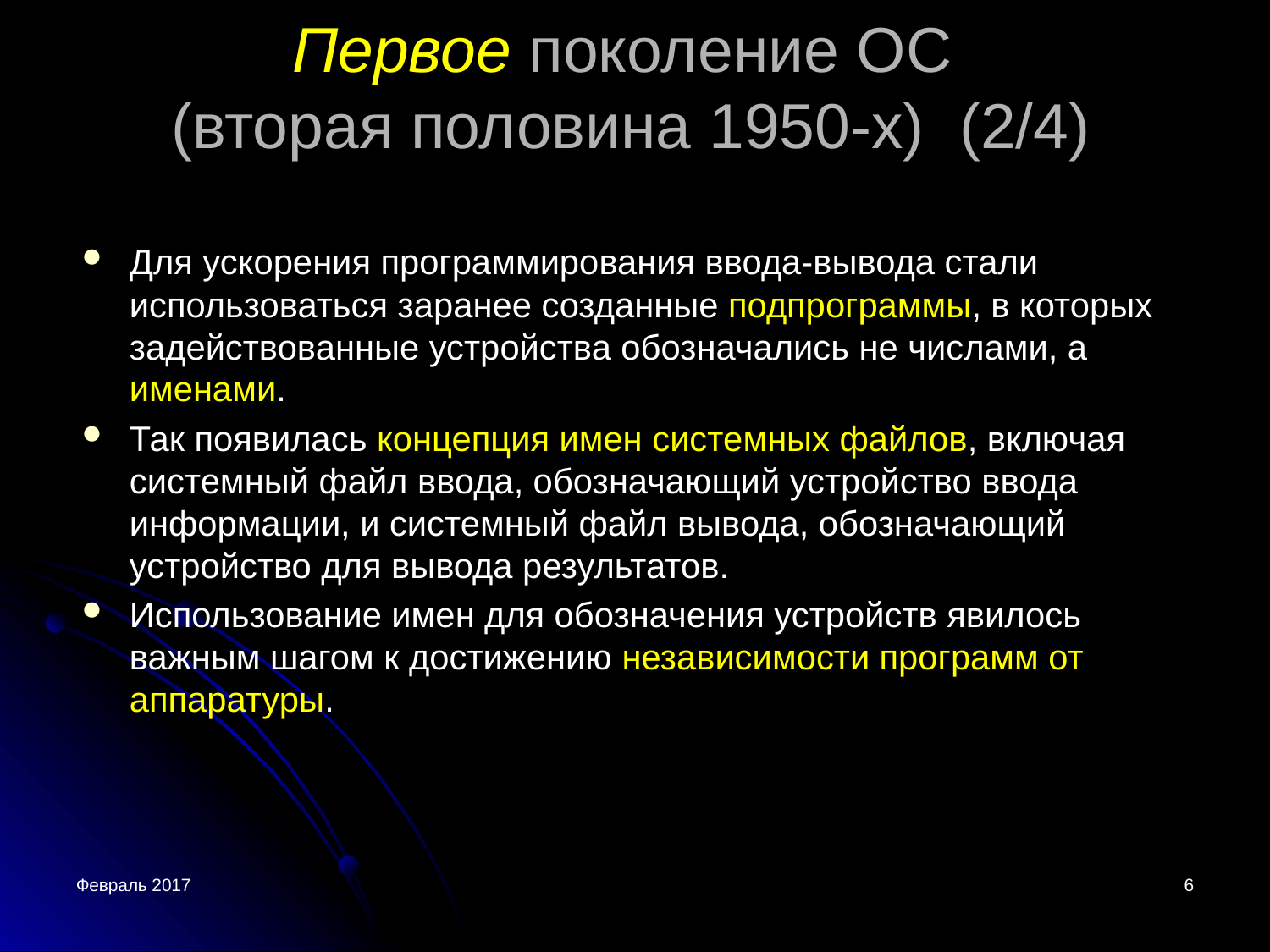

Первое поколение ОС
(вторая половина 1950-х)  (2/4)

Для ускорения программирования ввода-вывода стали использоваться заранее созданные подпрограммы, в которых задействованные устройства обозначались не числами, а именами.
Так появилась концепция имен системных файлов, включая системный файл ввода, обозначающий устройство ввода информации, и системный файл вывода, обозначающий устройство для вывода результатов.
Использование имен для обозначения устройств явилось важным шагом к достижению независимости программ от аппаратуры.
Февраль 2017
6